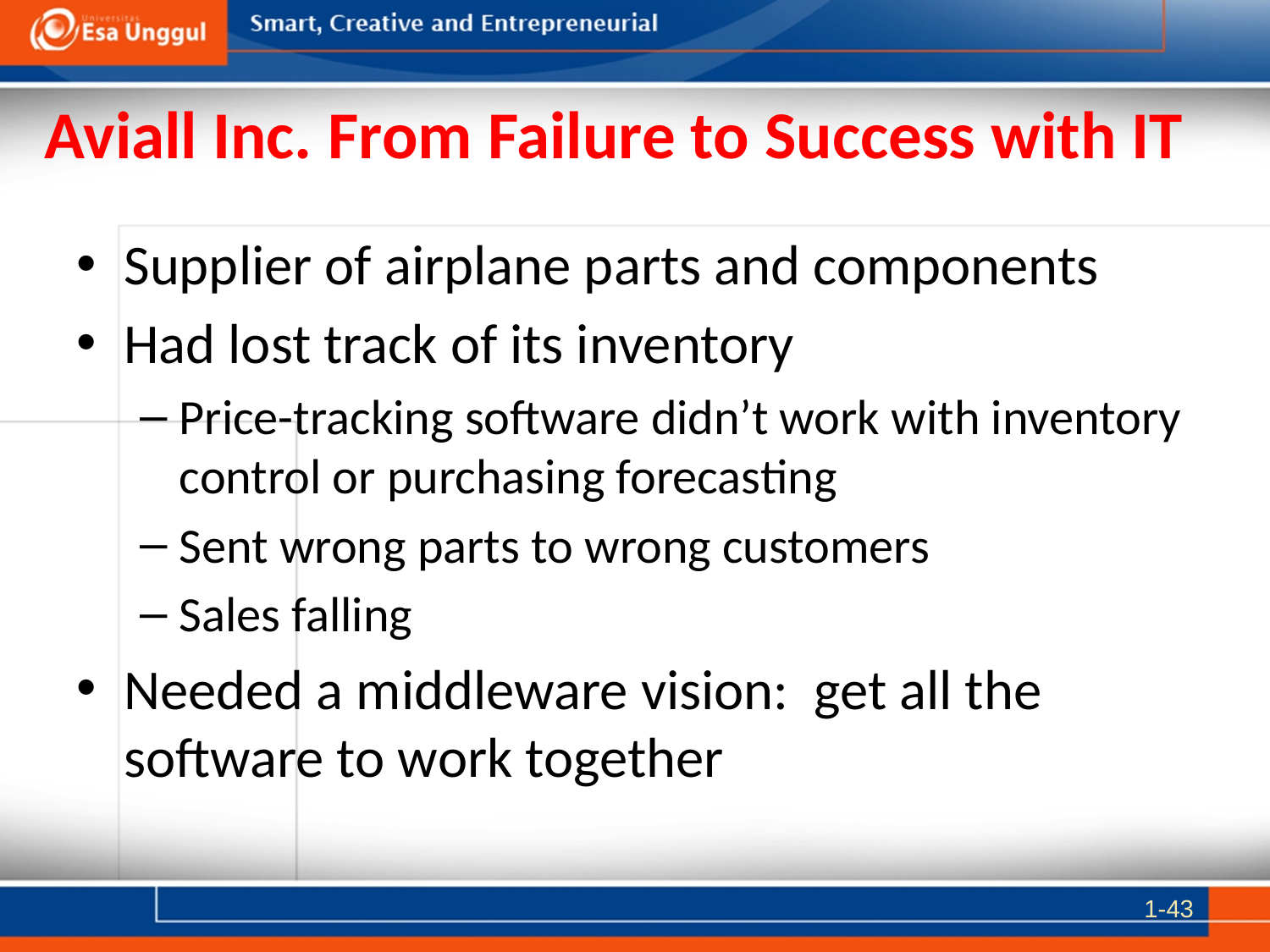

# Aviall Inc. From Failure to Success with IT
Supplier of airplane parts and components
Had lost track of its inventory
Price-tracking software didn’t work with inventory control or purchasing forecasting
Sent wrong parts to wrong customers
Sales falling
Needed a middleware vision:  get all the software to work together
1-43